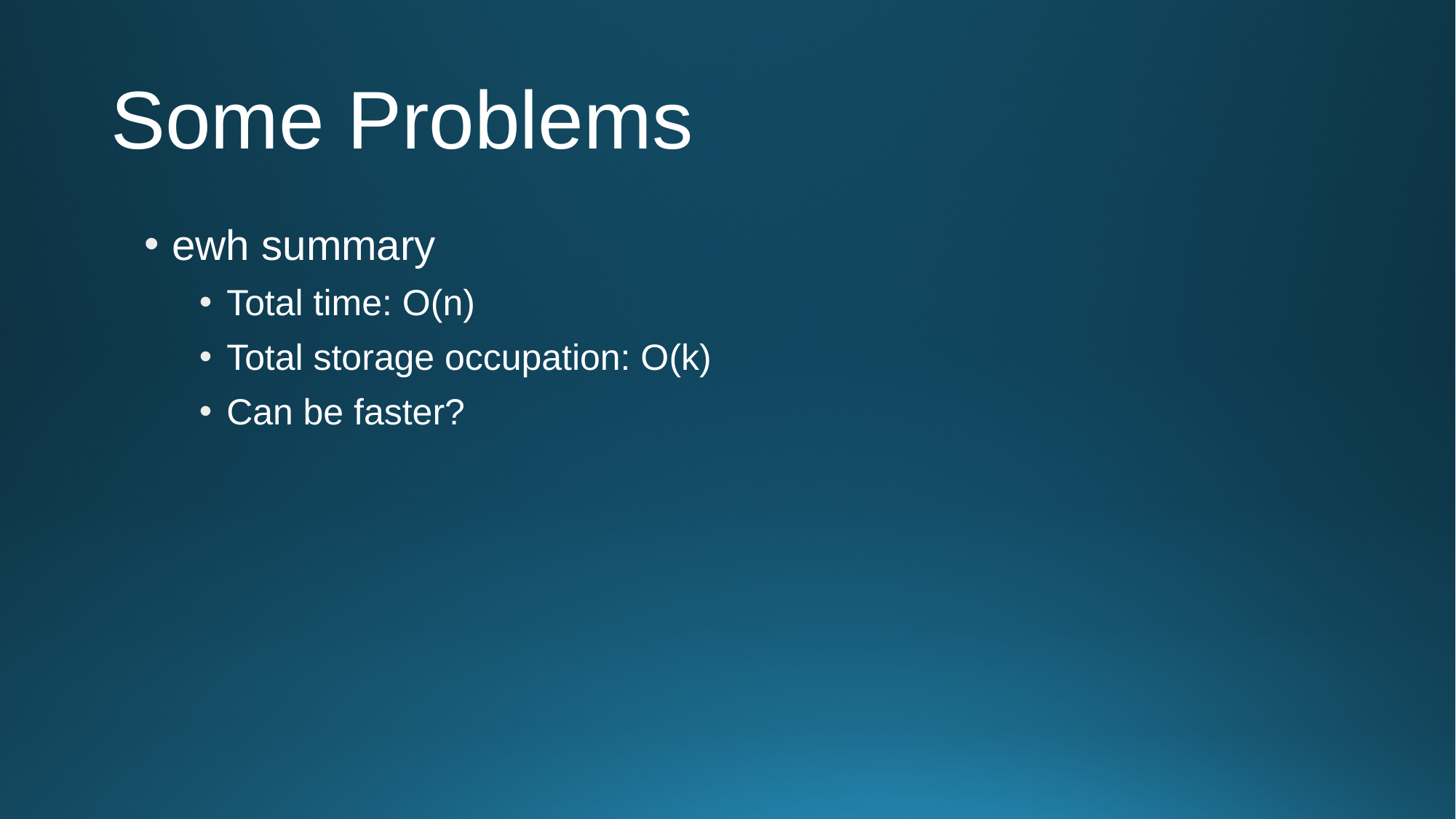

# Some Problems
ewh summary
Total time: O(n)
Total storage occupation: O(k)
Can be faster?